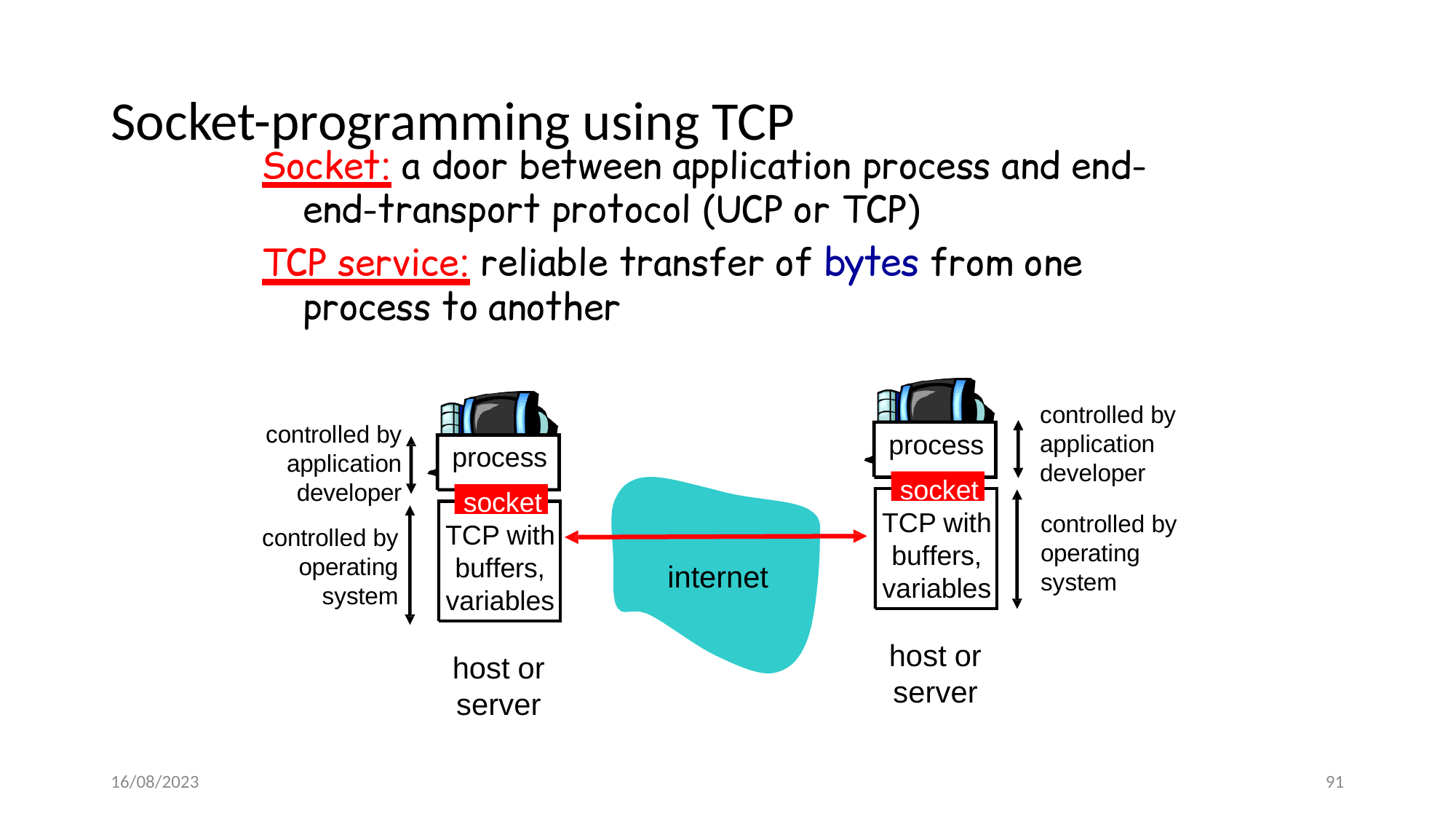

# Socket-programming using TCP
Socket: a door between application process and end-
end-transport protocol (UCP or TCP)
TCP service: reliable transfer of bytes from one process to another

controlled by application developer
controlled by application developer
controlled by operating system

process
socket TCP with buffers, variables

process
socket TCP with buffers, variables

controlled by operating system

internet
host or server
host or
server
16/08/2023
91